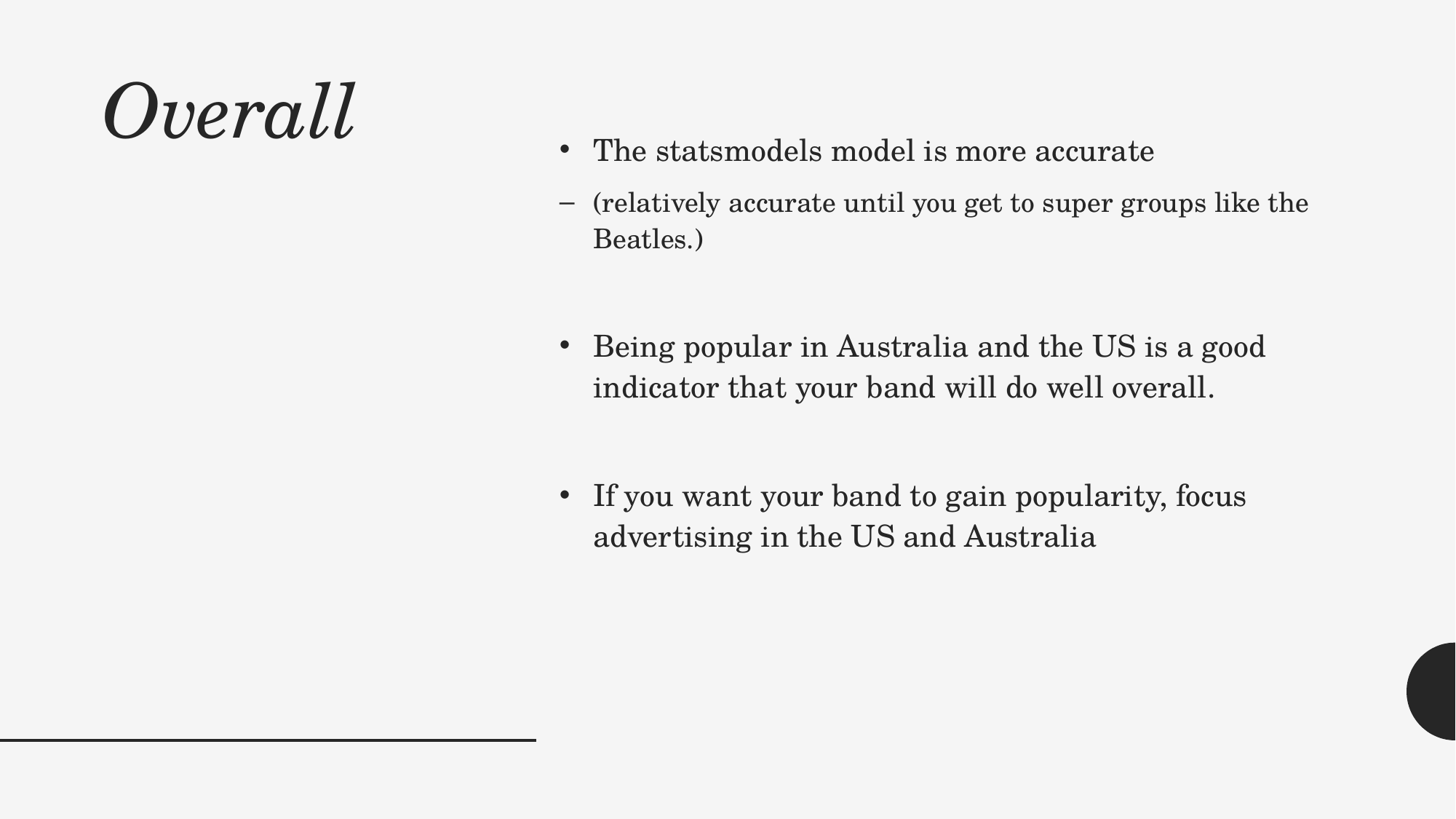

# Overall
The statsmodels model is more accurate
(relatively accurate until you get to super groups like the Beatles.)

Being popular in Australia and the US is a good indicator that your band will do well overall.

If you want your band to gain popularity, focus advertising in the US and Australia